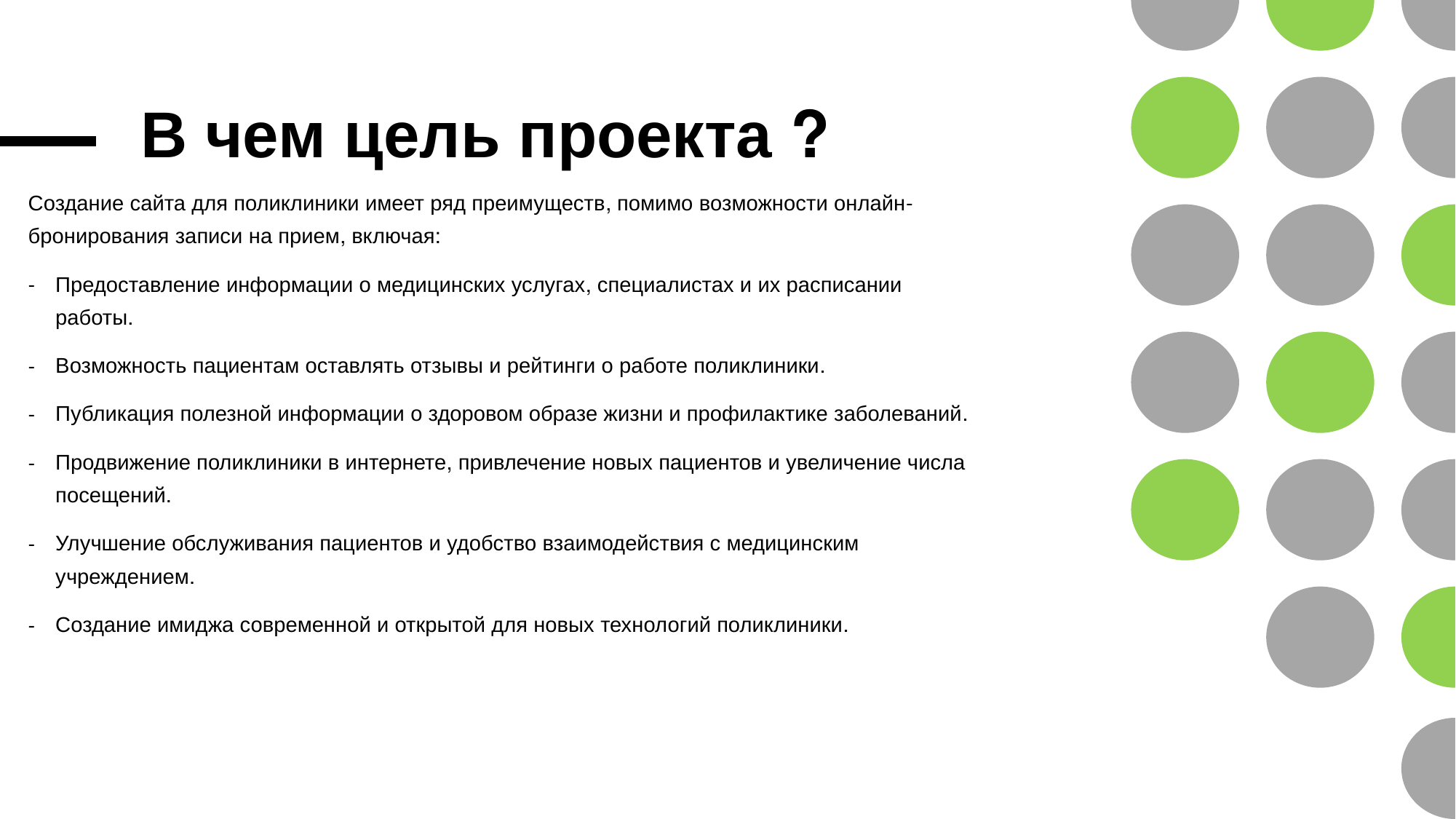

# В чем цель проекта ?
Создание сайта для поликлиники имеет ряд преимуществ, помимо возможности онлайн-бронирования записи на прием, включая:
Предоставление информации о медицинских услугах, специалистах и их расписании работы.
Возможность пациентам оставлять отзывы и рейтинги о работе поликлиники.
Публикация полезной информации о здоровом образе жизни и профилактике заболеваний.
Продвижение поликлиники в интернете, привлечение новых пациентов и увеличение числа посещений.
Улучшение обслуживания пациентов и удобство взаимодействия с медицинским учреждением.
Создание имиджа современной и открытой для новых технологий поликлиники.